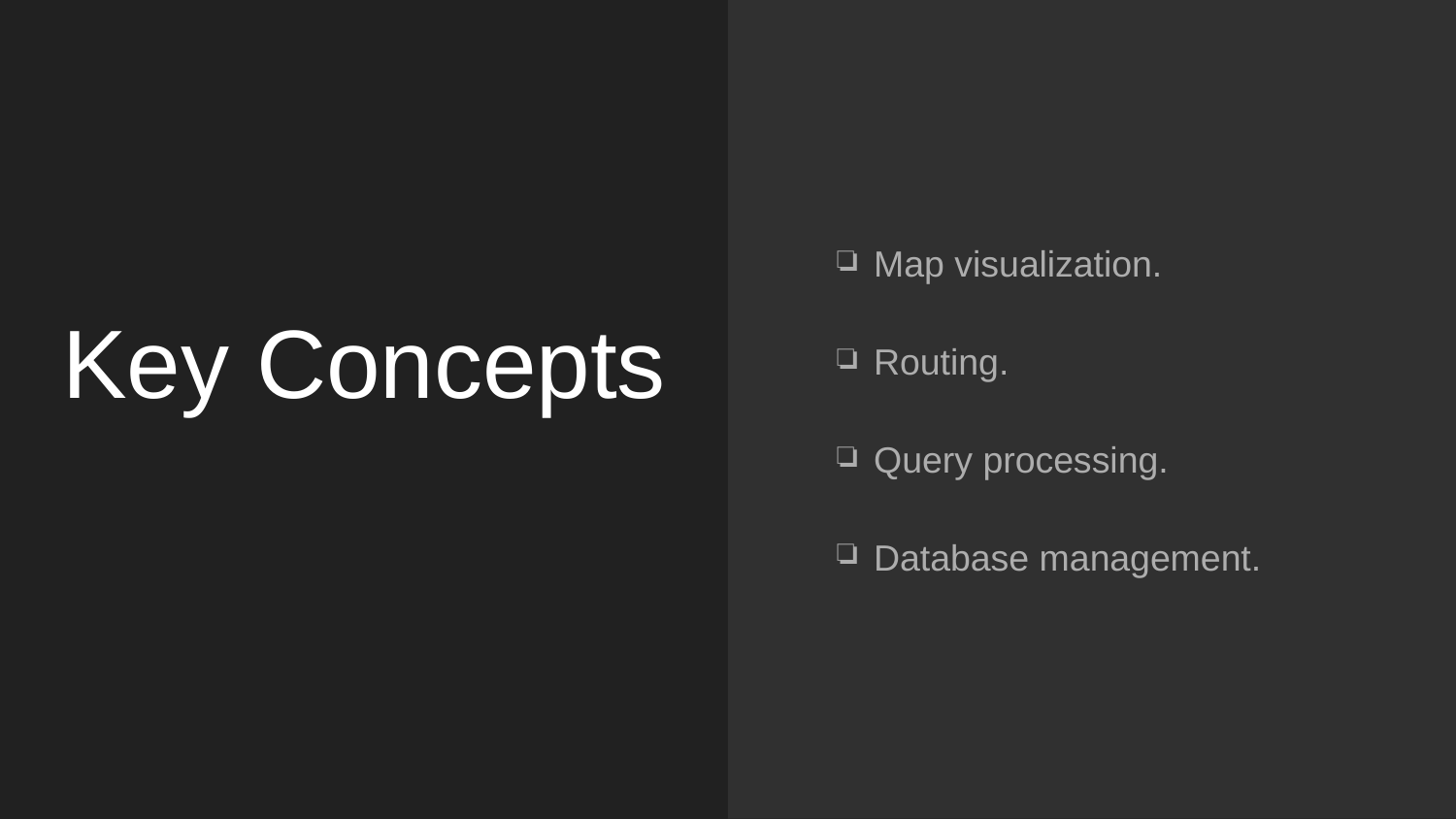

Map visualization.
Routing.
Query processing.
Database management.

# Key Concepts